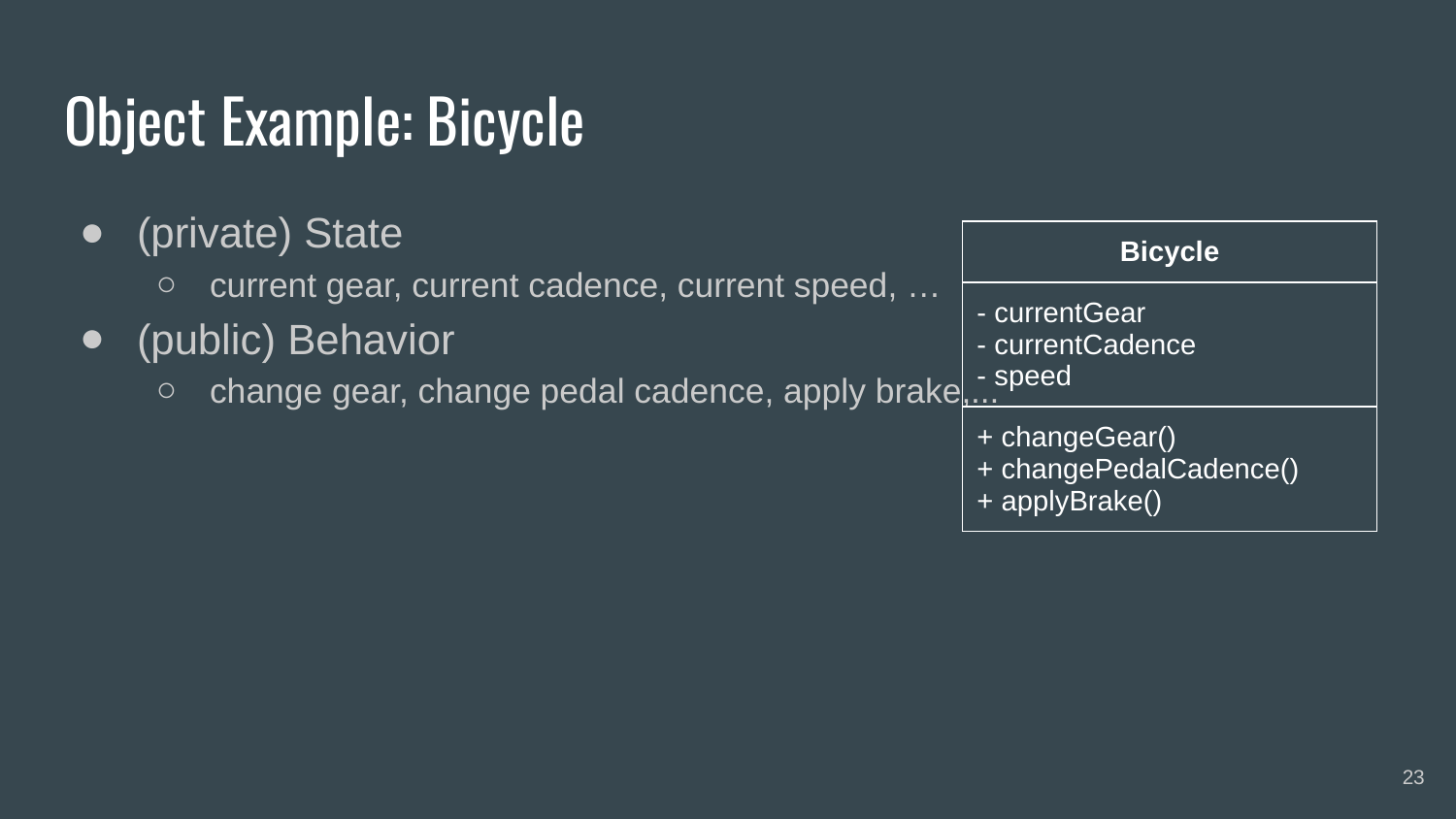

# Object Example: Bicycle
(private) State
current gear, current cadence, current speed, …
(public) Behavior
change gear, change pedal cadence, apply brake,...
| Bicycle |
| --- |
| - currentGear - currentCadence - speed |
| + changeGear() + changePedalCadence() + applyBrake() |
23